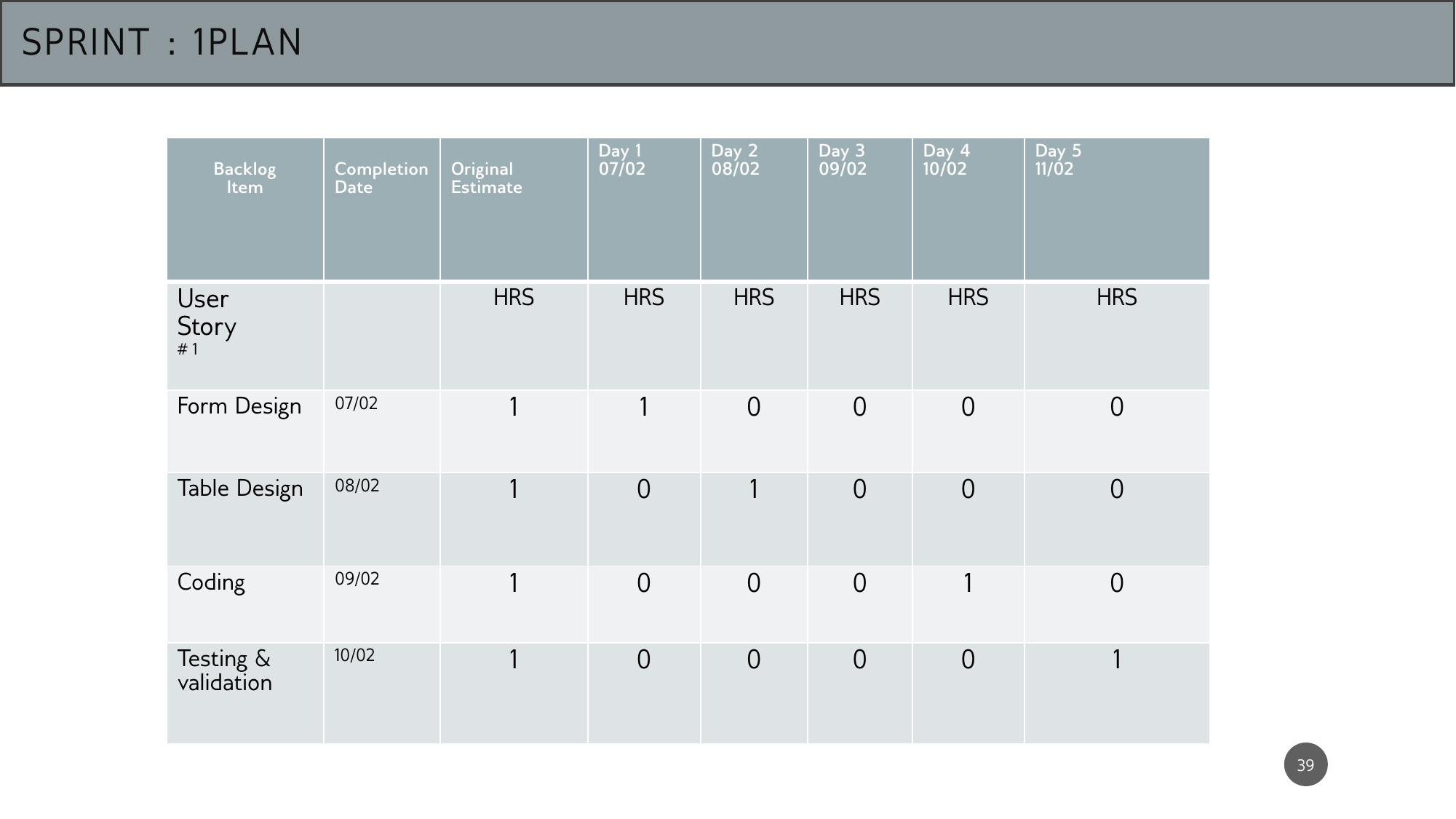

# SPRINT : 1PLAN
| Backlog Item | Completion Date | Original Estimate | Day 1 07/02 | Day 2 08/02 | Day 3 09/02 | Day 4 10/02 | Day 5 11/02 |
| --- | --- | --- | --- | --- | --- | --- | --- |
| User Story # 1 |  | HRS | HRS | HRS | HRS | HRS | HRS |
| Form Design | 07/02 | 1 | 1 | 0 | 0 | 0 | 0 |
| Table Design | 08/02 | 1 | 0 | 1 | 0 | 0 | 0 |
| Coding | 09/02 | 1 | 0 | 0 | 0 | 1 | 0 |
| Testing & validation | 10/02 | 1 | 0 | 0 | 0 | 0 | 1 |
39